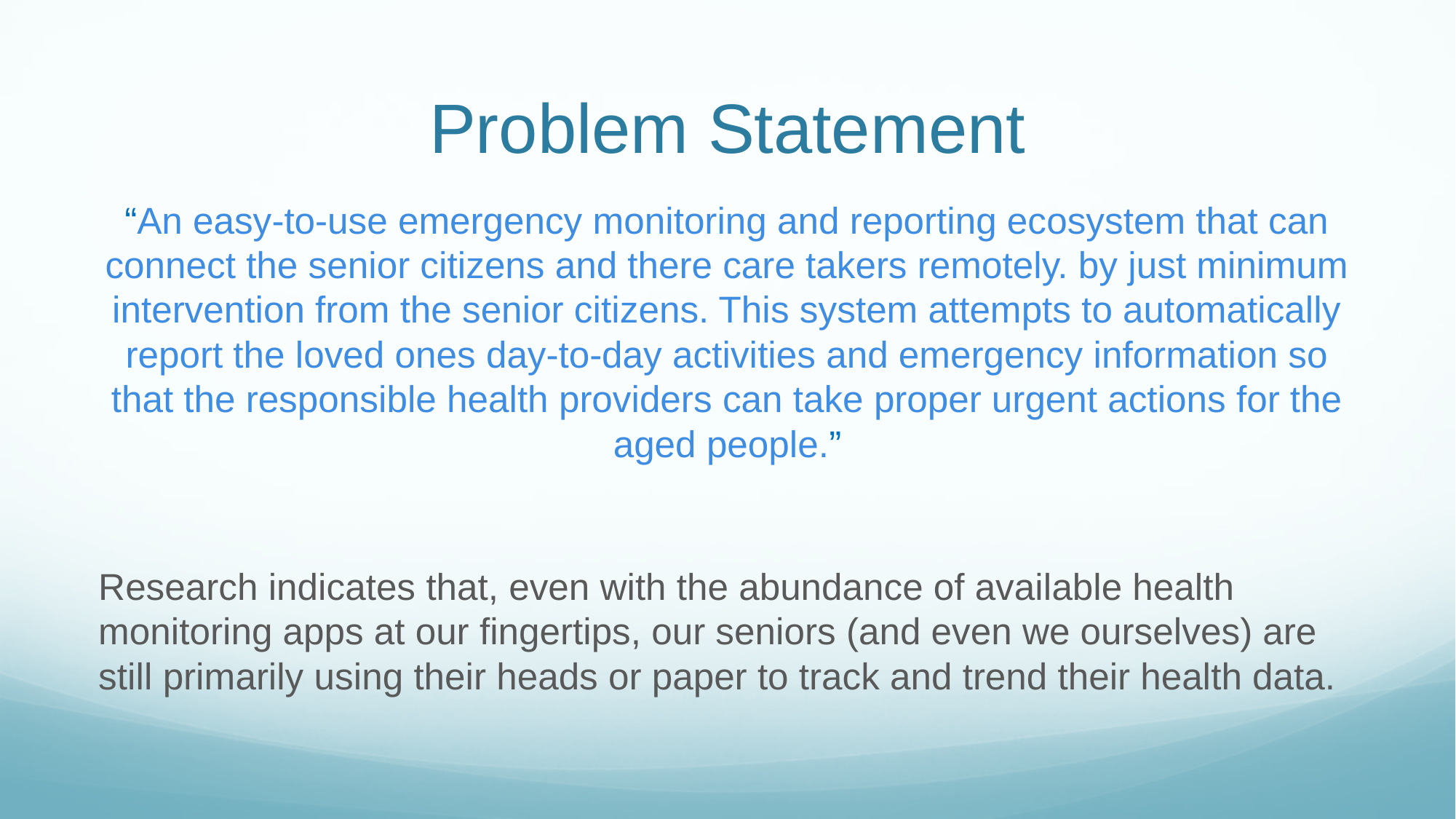

# Problem Statement
“An easy-to-use emergency monitoring and reporting ecosystem that can connect the senior citizens and there care takers remotely. by just minimum intervention from the senior citizens. This system attempts to automatically report the loved ones day-to-day activities and emergency information so that the responsible health providers can take proper urgent actions for the aged people.”

Research indicates that, even with the abundance of available health monitoring apps at our fingertips, our seniors (and even we ourselves) are still primarily using their heads or paper to track and trend their health data.